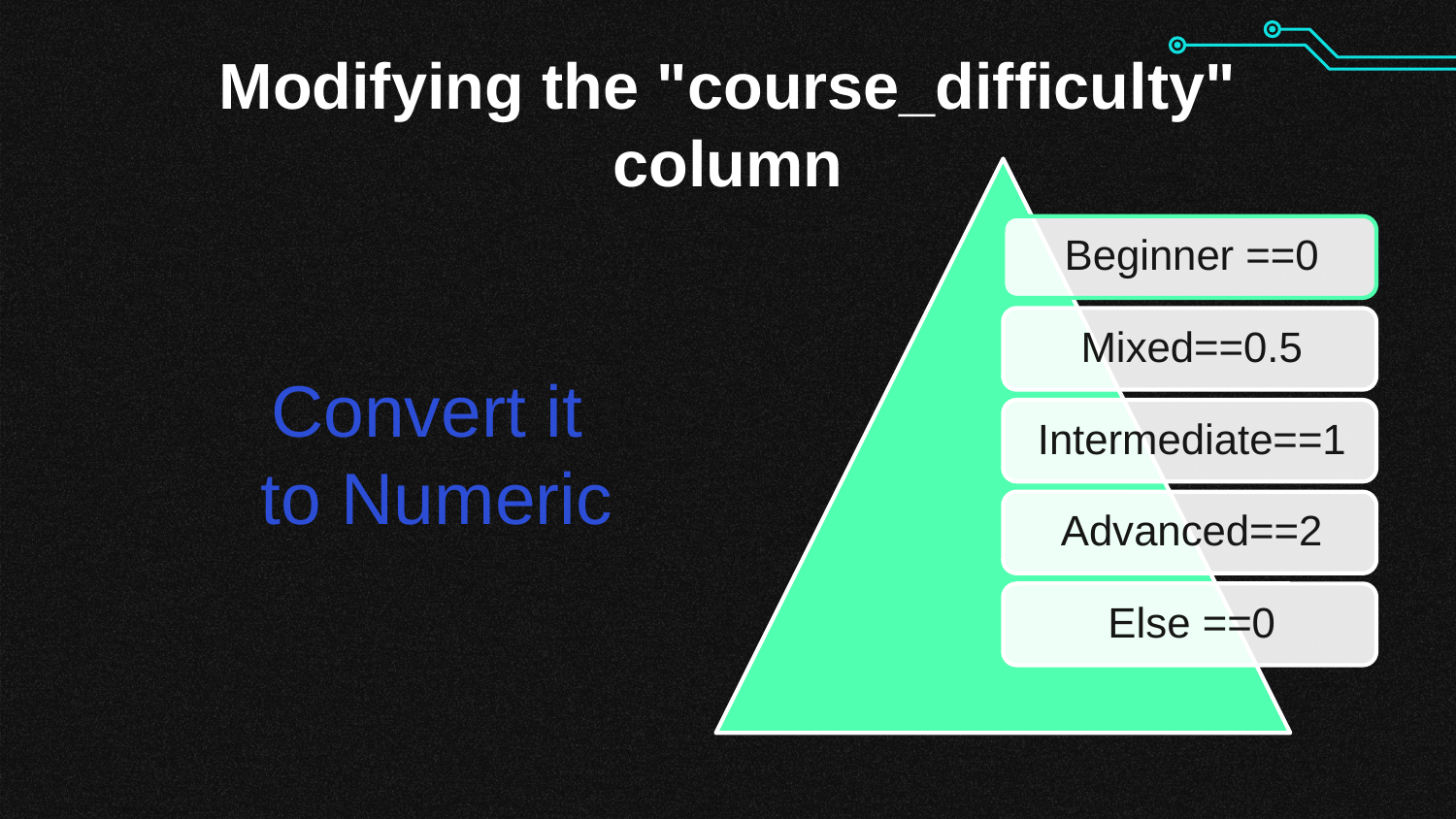

# Modifying the "course_difficulty" column
Beginner ==0
Mixed==0.5
Intermediate==1
Advanced==2
Else ==0
Convert it
to Numeric